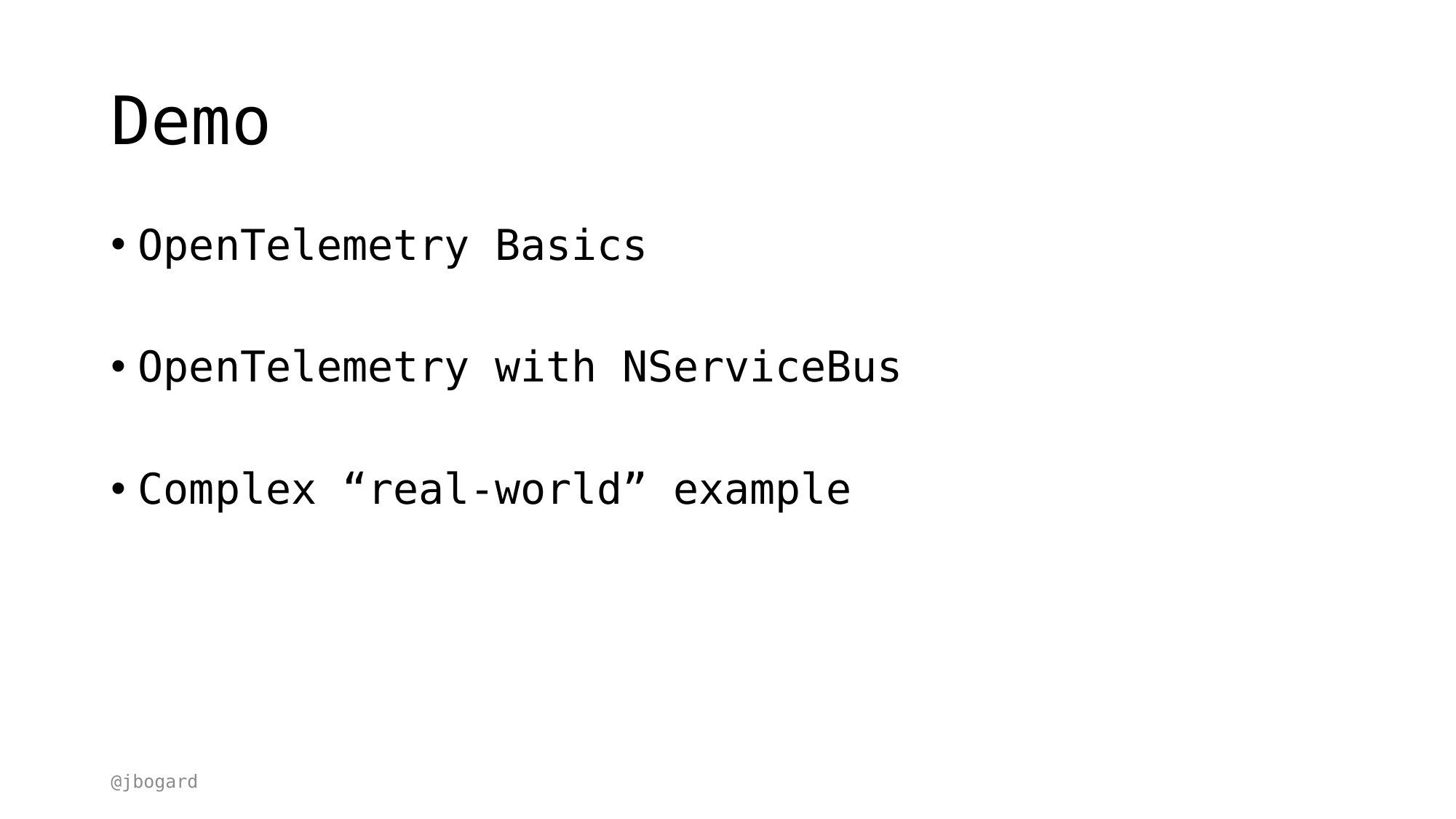

# Demo
OpenTelemetry Basics

OpenTelemetry with NServiceBus

Complex “real-world” example
@jbogard